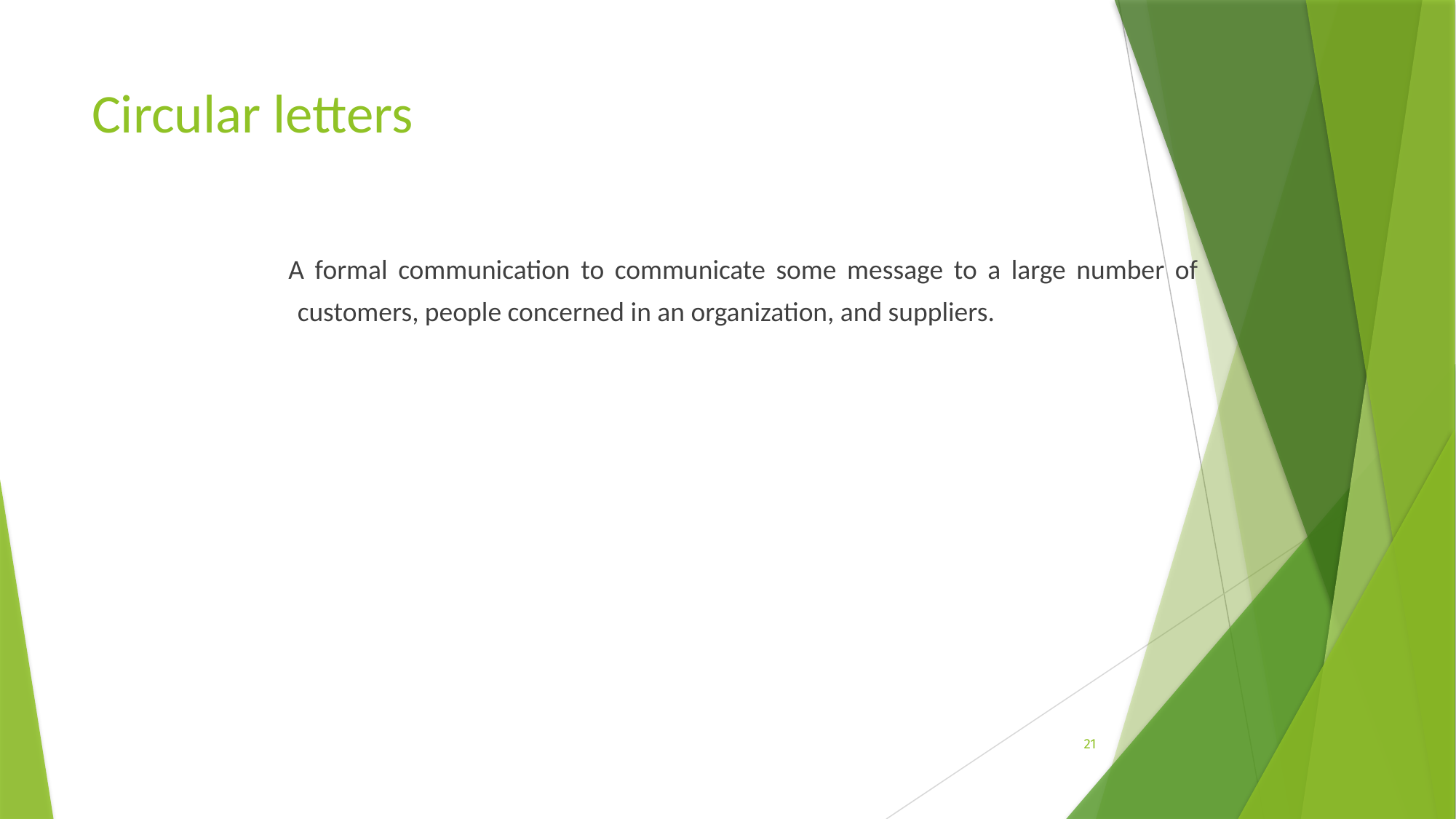

# Circular letters
   A formal communication to communicate some message to a large number of customers, people concerned in an organization, and suppliers.
21